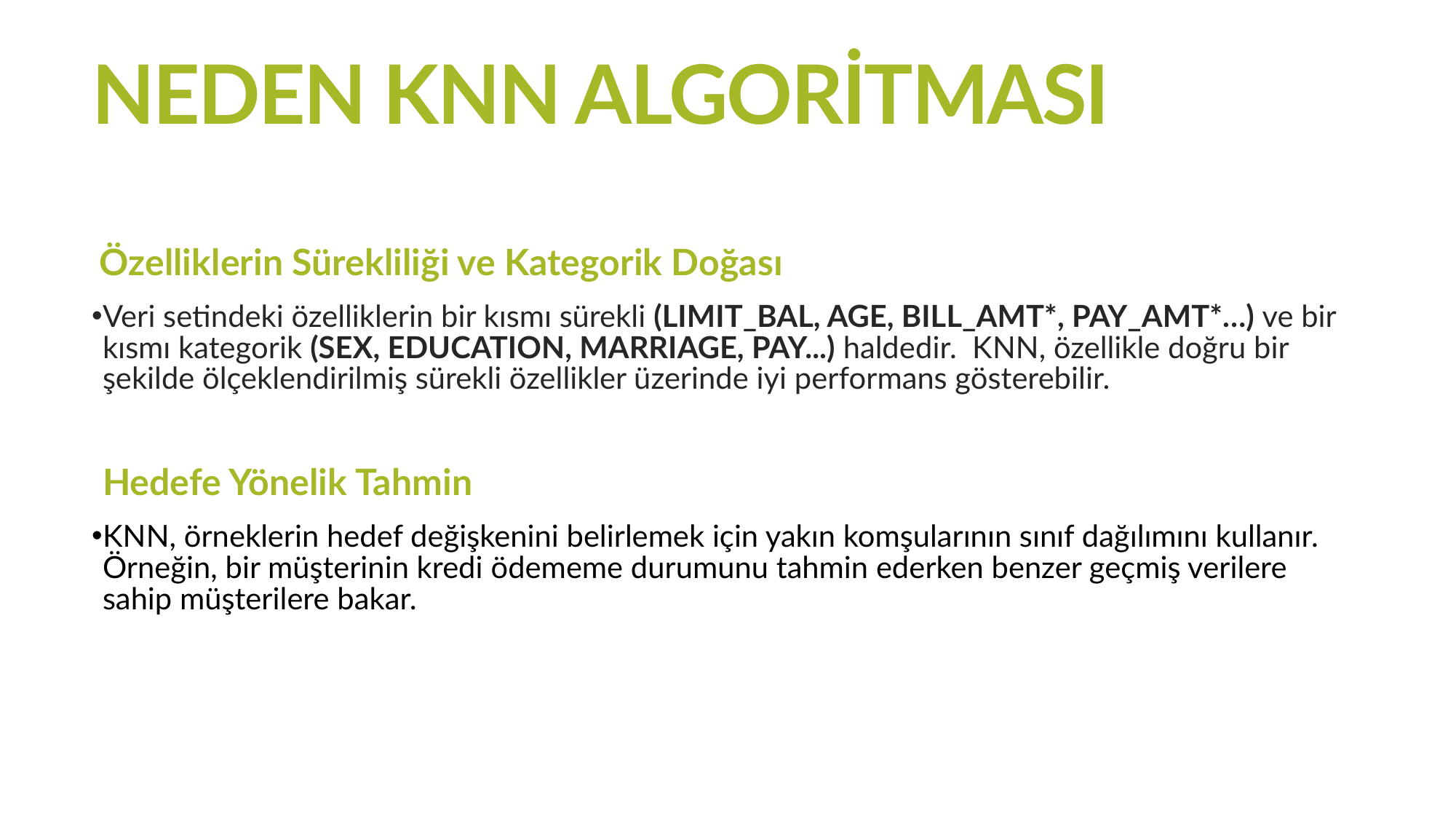

# NEDEN KNN ALGORİTMASI
 Özelliklerin Sürekliliği ve Kategorik Doğası
Veri setindeki özelliklerin bir kısmı sürekli (LIMIT_BAL, AGE, BILL_AMT*, PAY_AMT*…) ve bir kısmı kategorik (SEX, EDUCATION, MARRIAGE, PAY...) haldedir.  KNN, özellikle doğru bir şekilde ölçeklendirilmiş sürekli özellikler üzerinde iyi performans gösterebilir.

Hedefe Yönelik Tahmin
KNN, örneklerin hedef değişkenini belirlemek için yakın komşularının sınıf dağılımını kullanır. Örneğin, bir müşterinin kredi ödememe durumunu tahmin ederken benzer geçmiş verilere sahip müşterilere bakar.